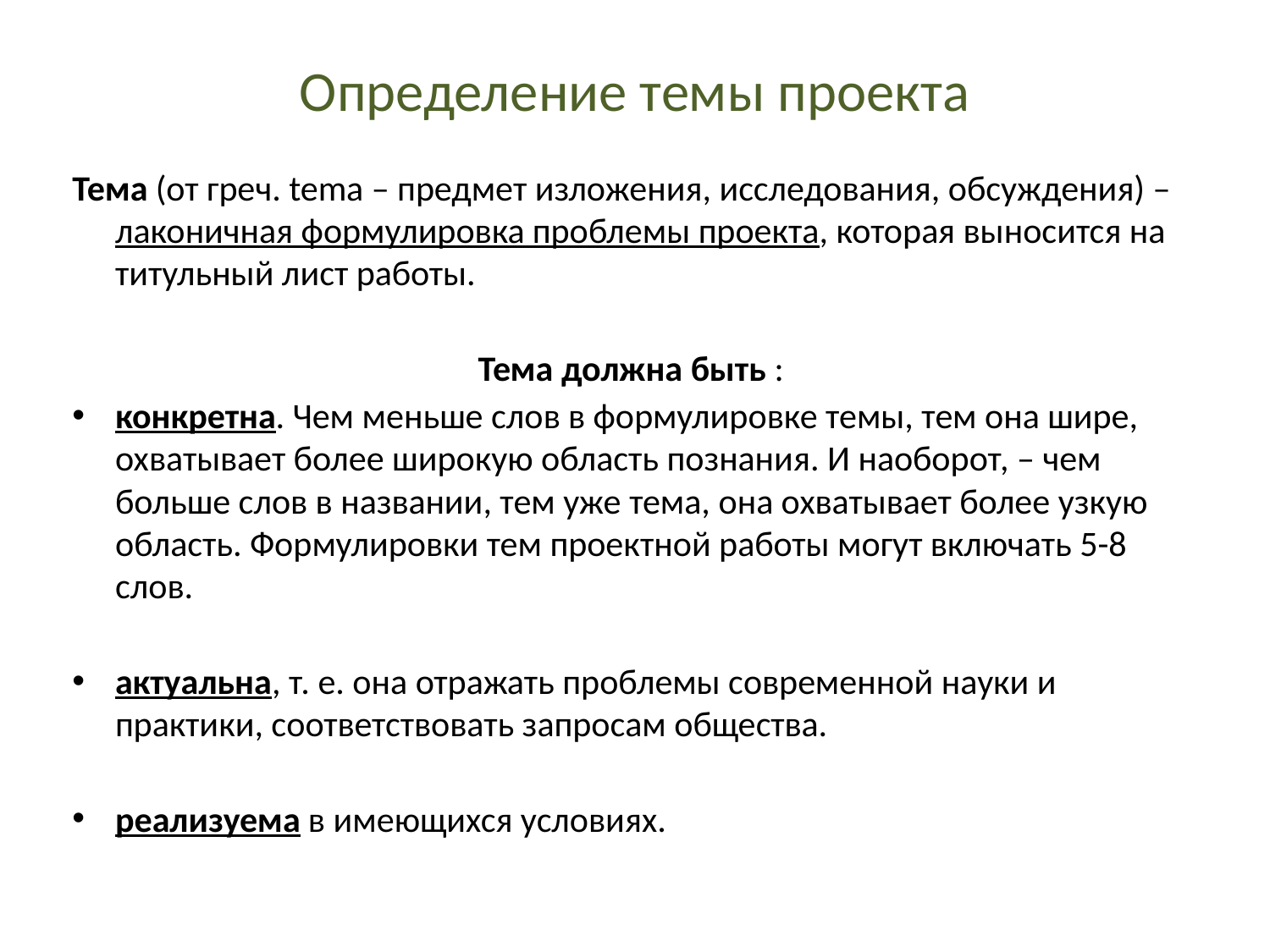

# Определение темы проекта
Тема (от греч. tema – предмет изложения, исследования, обсуждения) – лаконичная формулировка проблемы проекта, которая выносится на титульный лист работы.

Тема должна быть :
конкретна. Чем меньше слов в формулировке темы, тем она шире, охватывает более широкую область познания. И наоборот, – чем больше слов в названии, тем уже тема, она охватывает более узкую область. Формулировки тем проектной работы могут включать 5-8 слов.

актуальна, т. е. она отражать проблемы современной науки и практики, соответствовать запросам общества.

реализуема в имеющихся условиях.